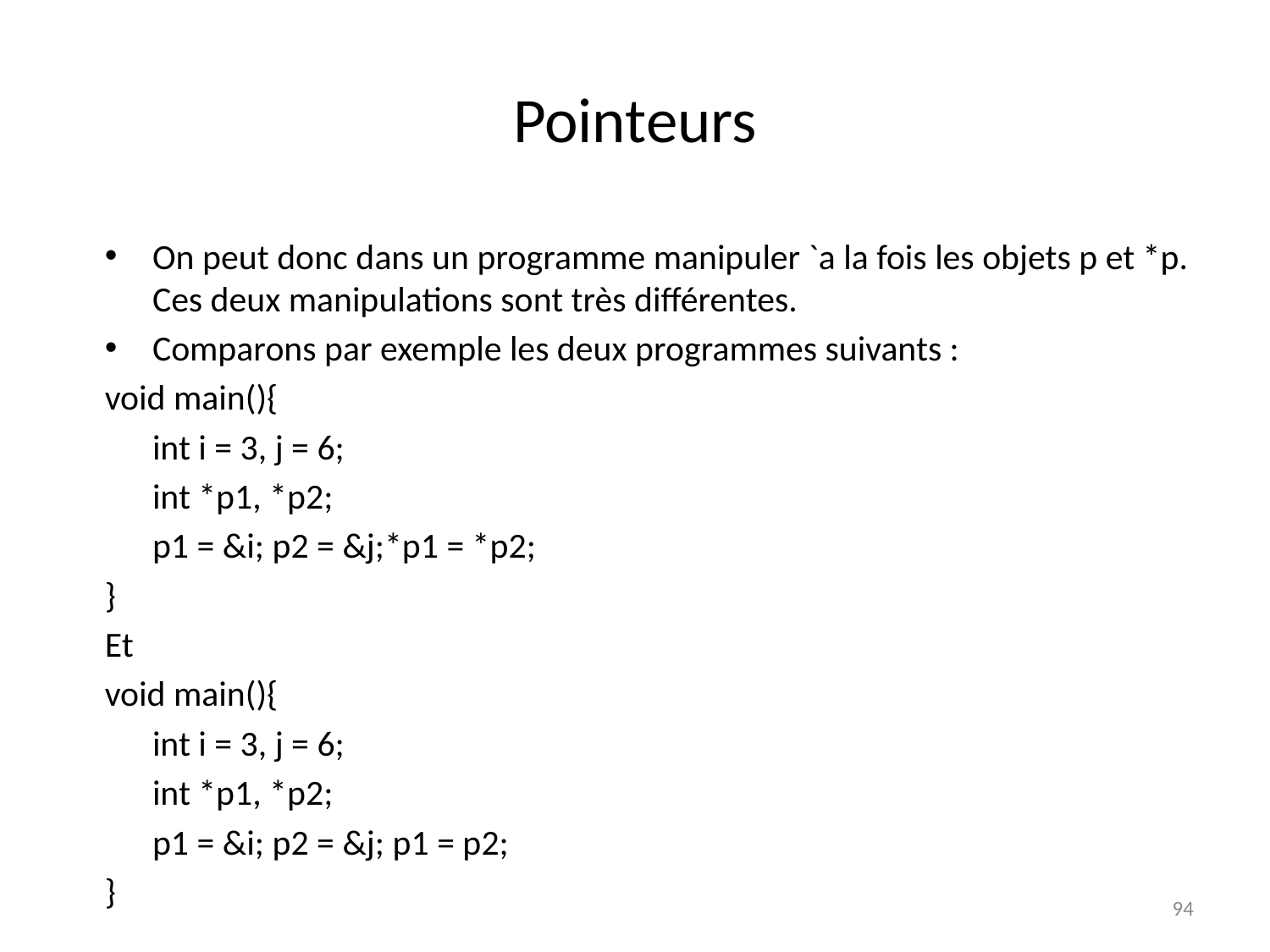

# Pointeurs
On peut donc dans un programme manipuler `a la fois les objets p et *p. Ces deux manipulations sont très différentes.
Comparons par exemple les deux programmes suivants :
void main(){
	int i = 3, j = 6;
	int *p1, *p2;
	p1 = &i; p2 = &j;*p1 = *p2;
}
Et
void main(){
	int i = 3, j = 6;
	int *p1, *p2;
	p1 = &i; p2 = &j; p1 = p2;
}
94